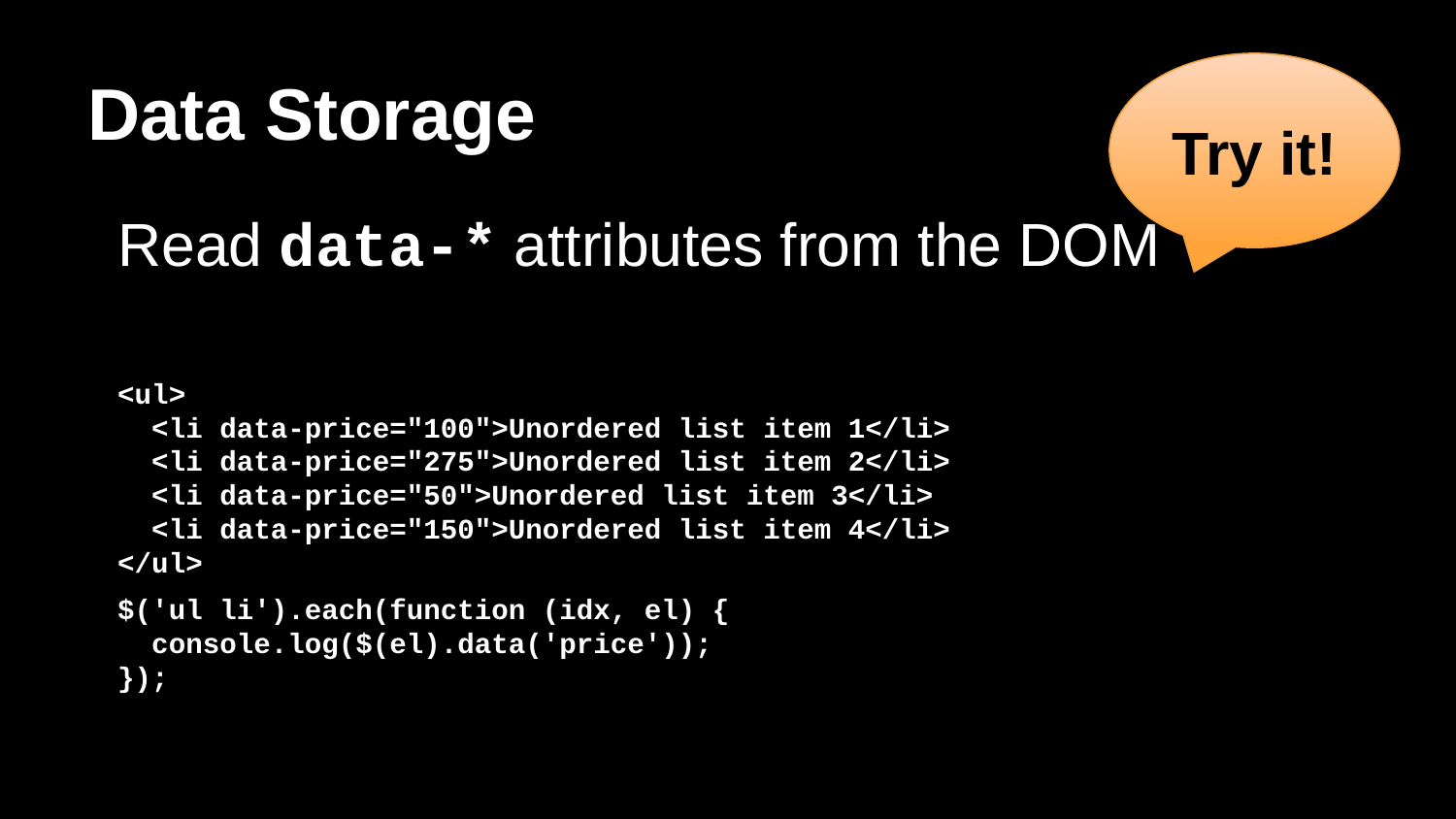

# Data Storage
Try it!
Read data-* attributes from the DOM

<ul>
  <li data-price="100">Unordered list item 1</li>
  <li data-price="275">Unordered list item 2</li>
  <li data-price="50">Unordered list item 3</li>
  <li data-price="150">Unordered list item 4</li>
</ul>
$('ul li').each(function (idx, el) {
  console.log($(el).data('price'));
});